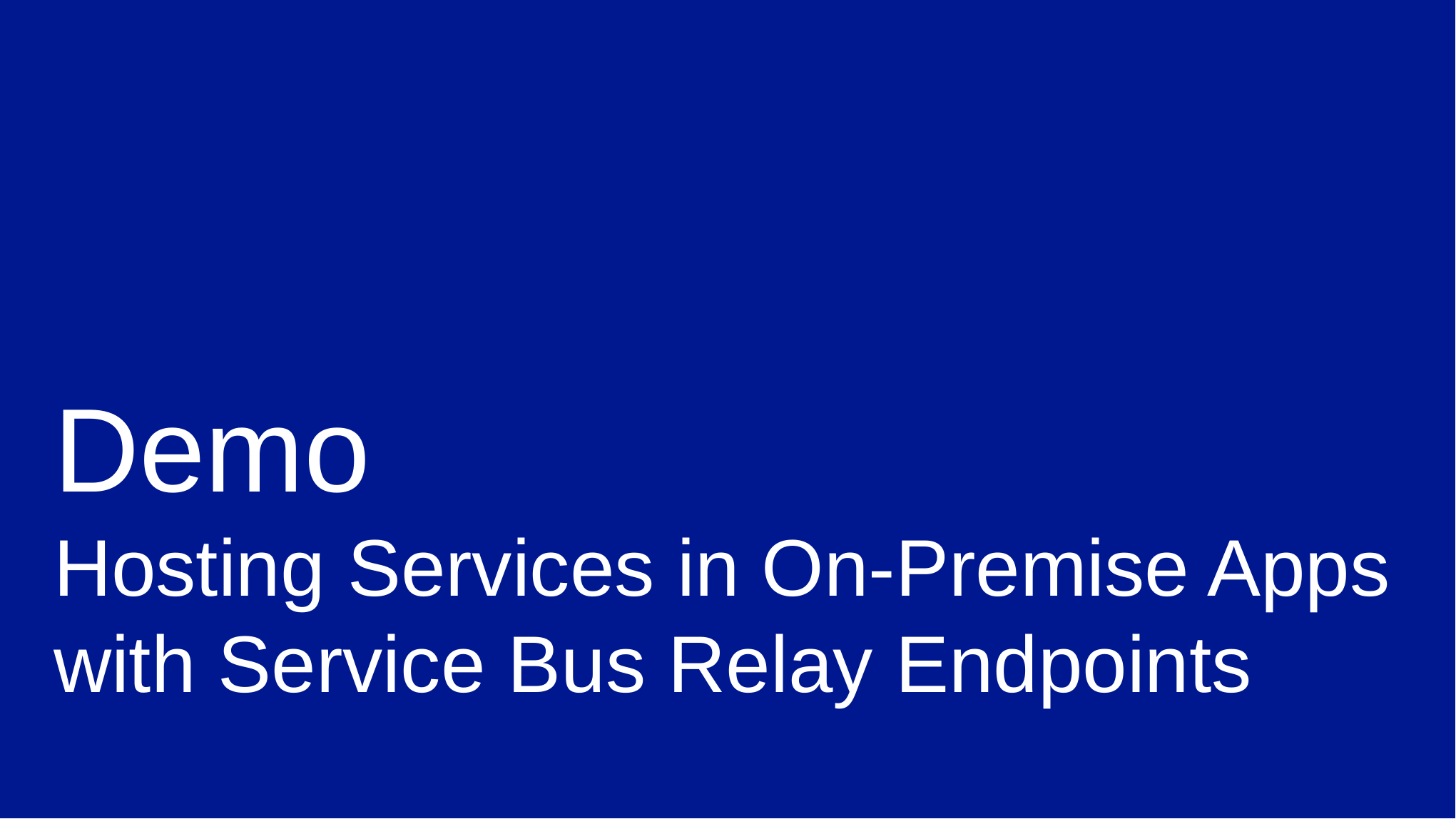

# Demo Hosting Services in On-Premise Apps with Service Bus Relay Endpoints